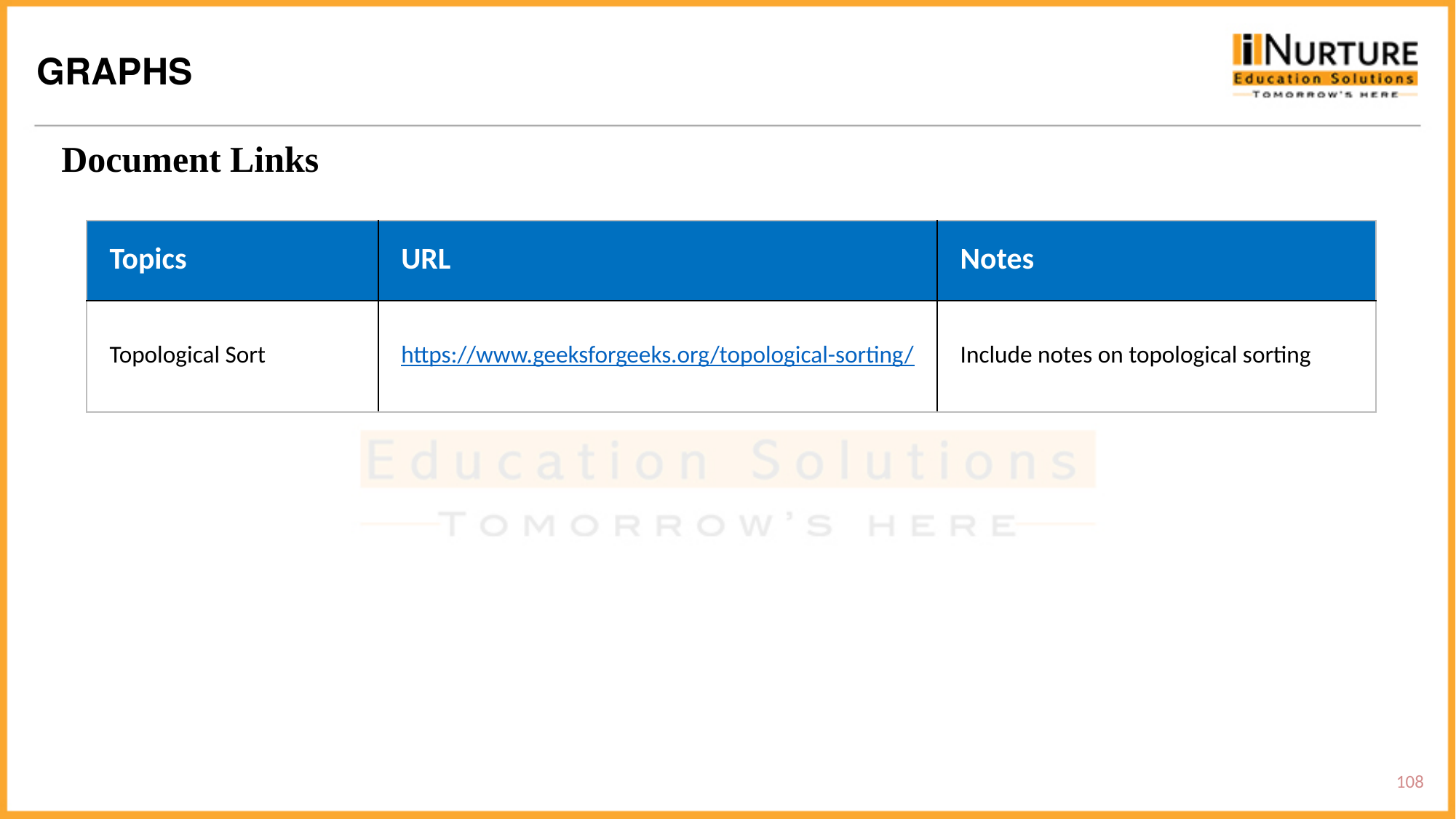

GRAPHS
Document Links
| Topics | URL | Notes |
| --- | --- | --- |
| Topological Sort | https://www.geeksforgeeks.org/topological-sorting/ | Include notes on topological sorting |
108